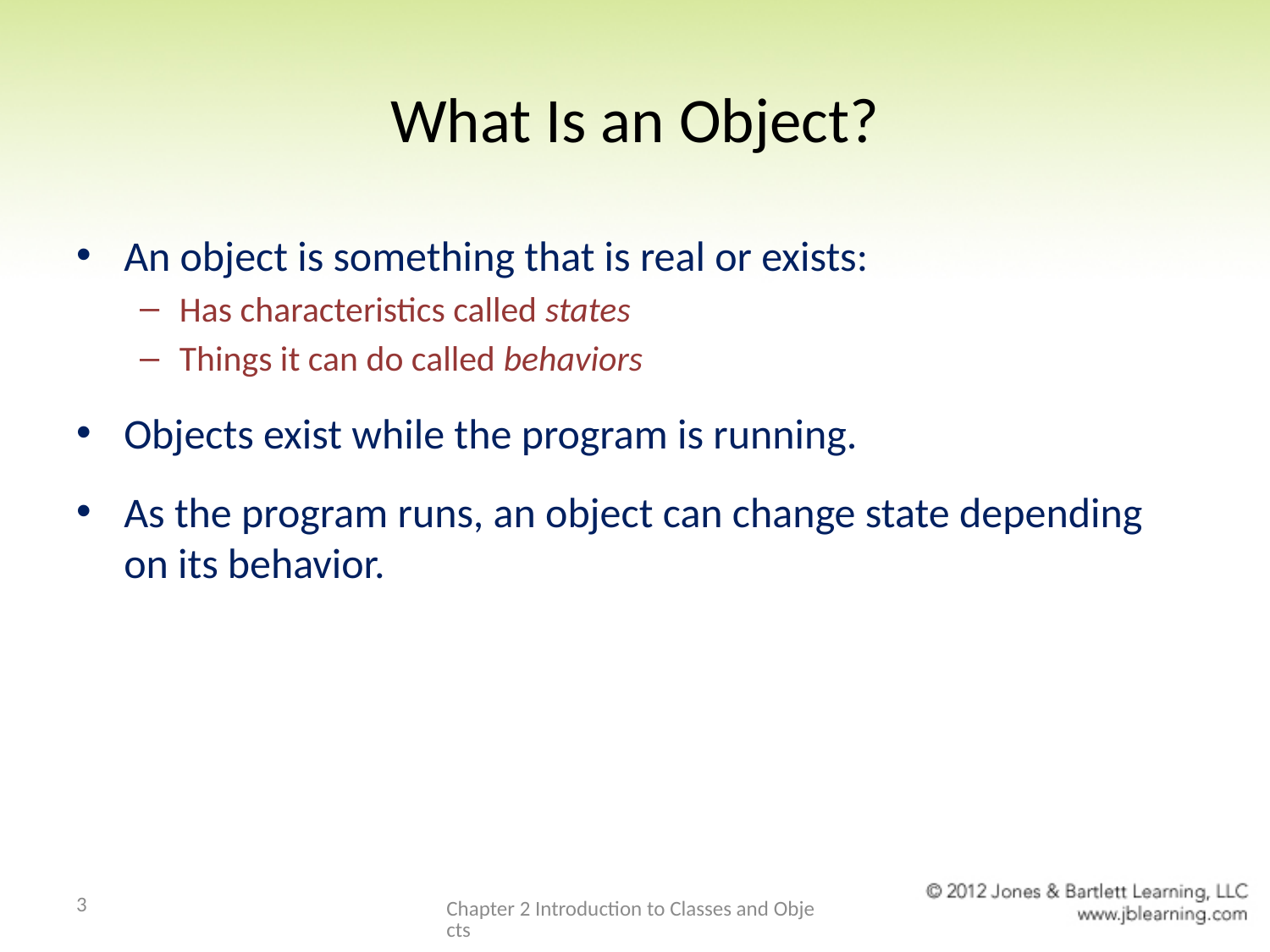

# What Is an Object?
An object is something that is real or exists:
Has characteristics called states
Things it can do called behaviors
Objects exist while the program is running.
As the program runs, an object can change state depending on its behavior.

3
Chapter 2 Introduction to Classes and Objects